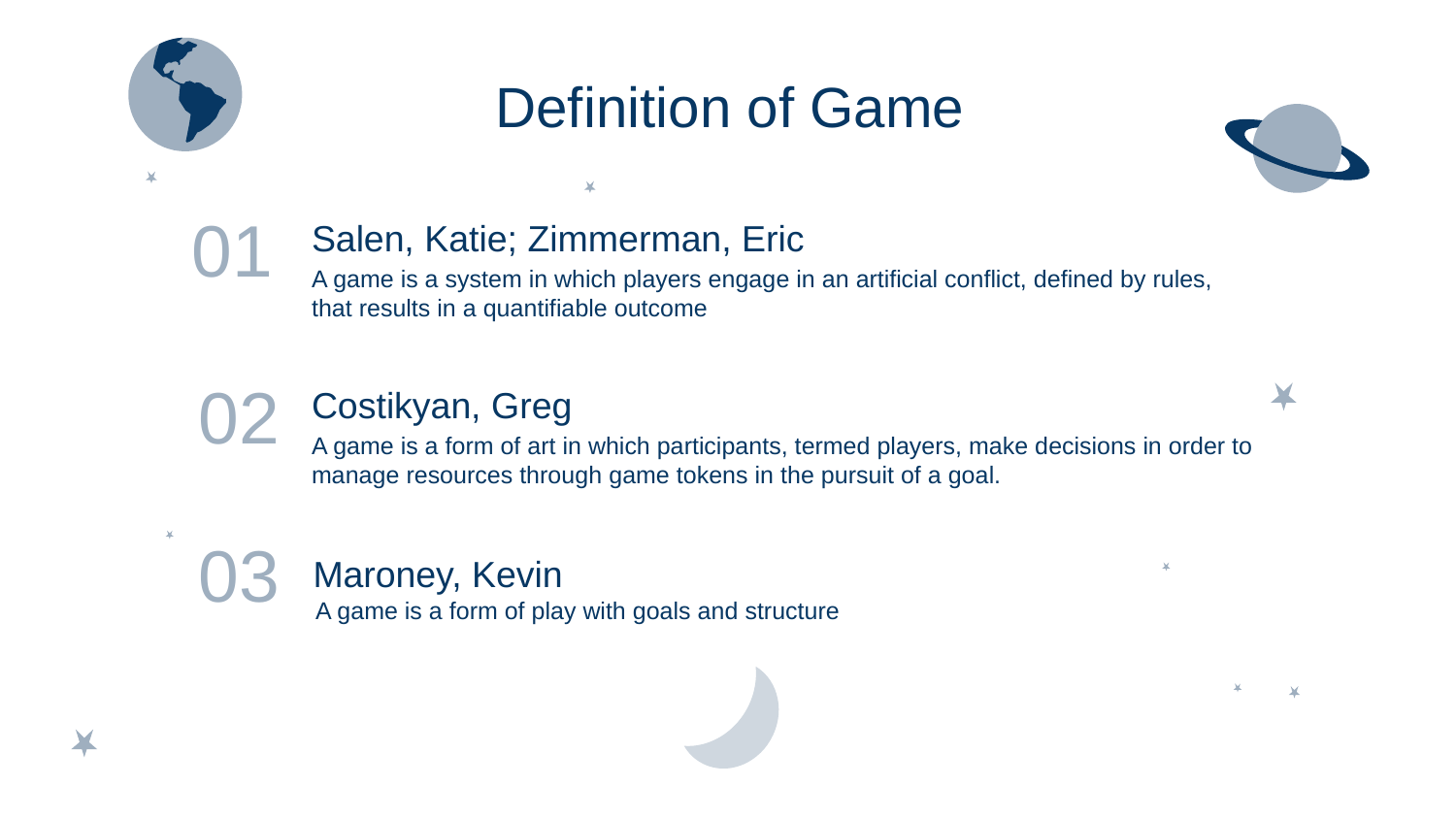

# Definition of Game

01
Salen, Katie; Zimmerman, Eric
A game is a system in which players engage in an artificial conflict, defined by rules, that results in a quantifiable outcome
02
Costikyan, Greg
A game is a form of art in which participants, termed players, make decisions in order to manage resources through game tokens in the pursuit of a goal.
03
Maroney, Kevin
A game is a form of play with goals and structure